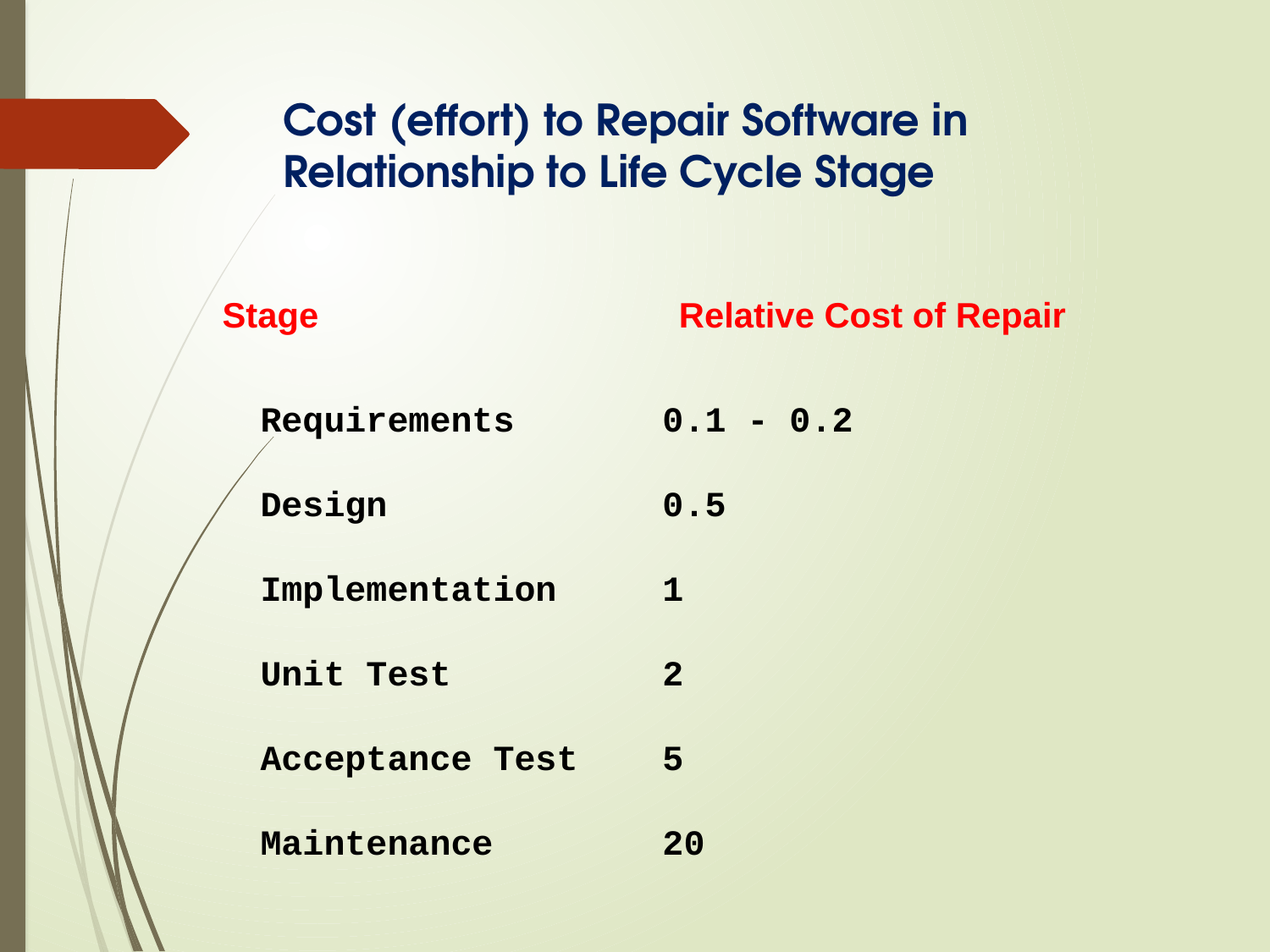

# Cost (effort) to Repair Software in Relationship to Life Cycle Stage
Stage                                     Relative Cost of Repair
Requirements       0.1 - 0.2

Design             0.5

Implementation     1

Unit Test          2

Acceptance Test    5

Maintenance        20